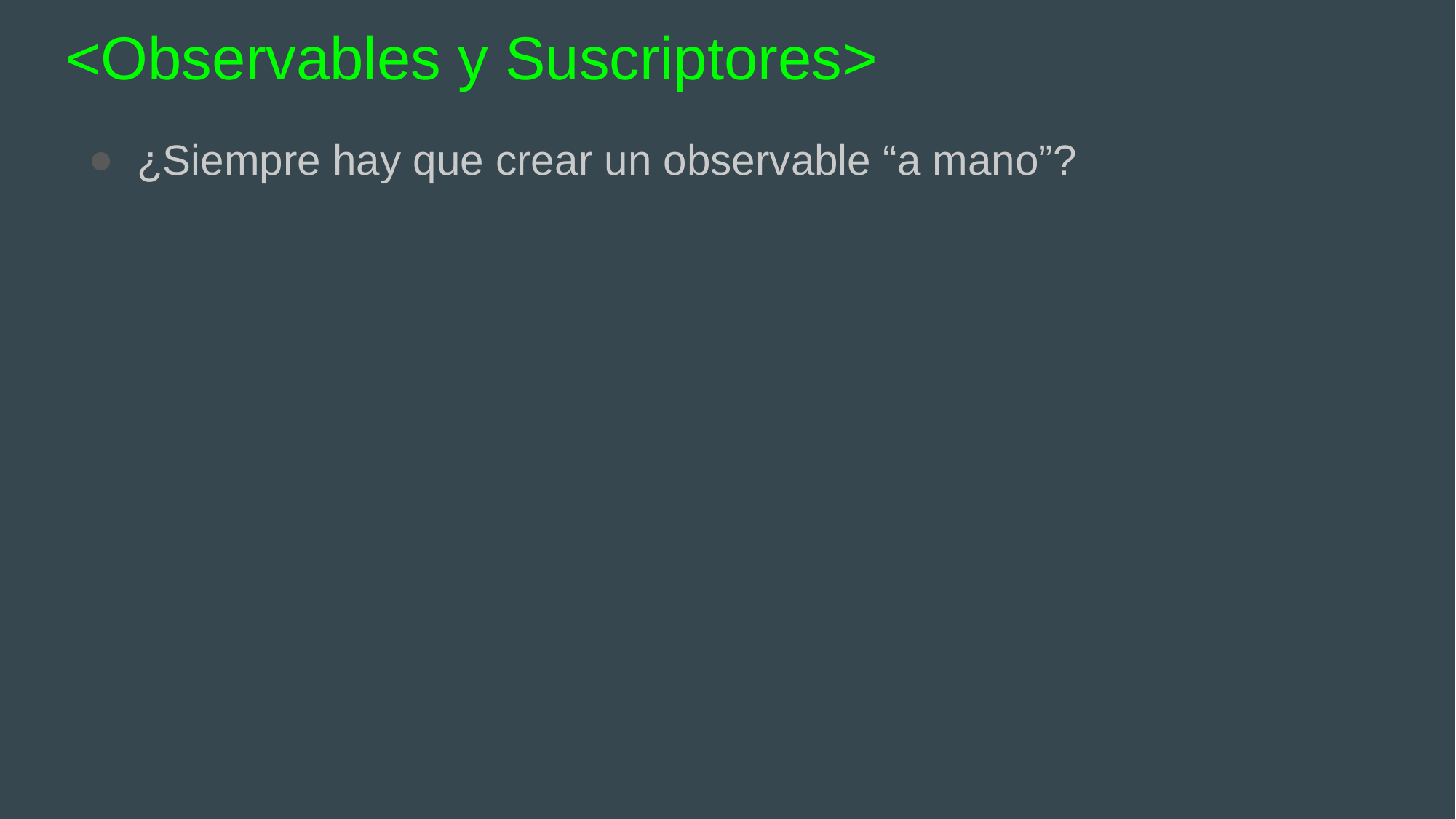

# <Observables y Suscriptores>
¿Siempre hay que crear un observable “a mano”?